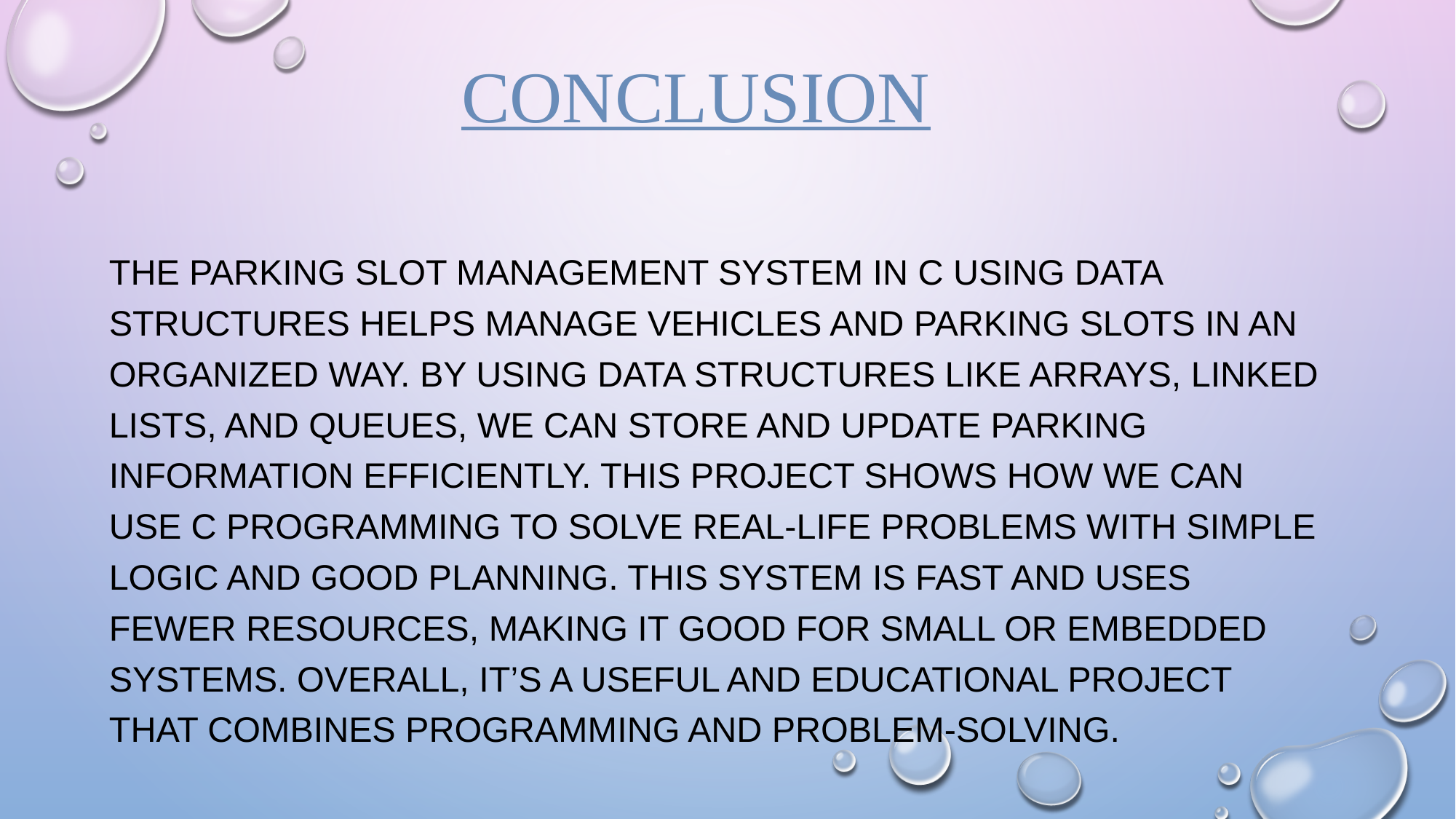

# conclusion
The Parking Slot Management System in C using data structures helps manage vehicles and parking slots in an organized way. By using data structures like arrays, linked lists, and queues, we can store and update parking information efficiently. This project shows how we can use C programming to solve real-life problems with simple logic and good planning. This system is fast and uses fewer resources, making it good for small or embedded systems. Overall, it’s a useful and educational project that combines programming and problem-solving.